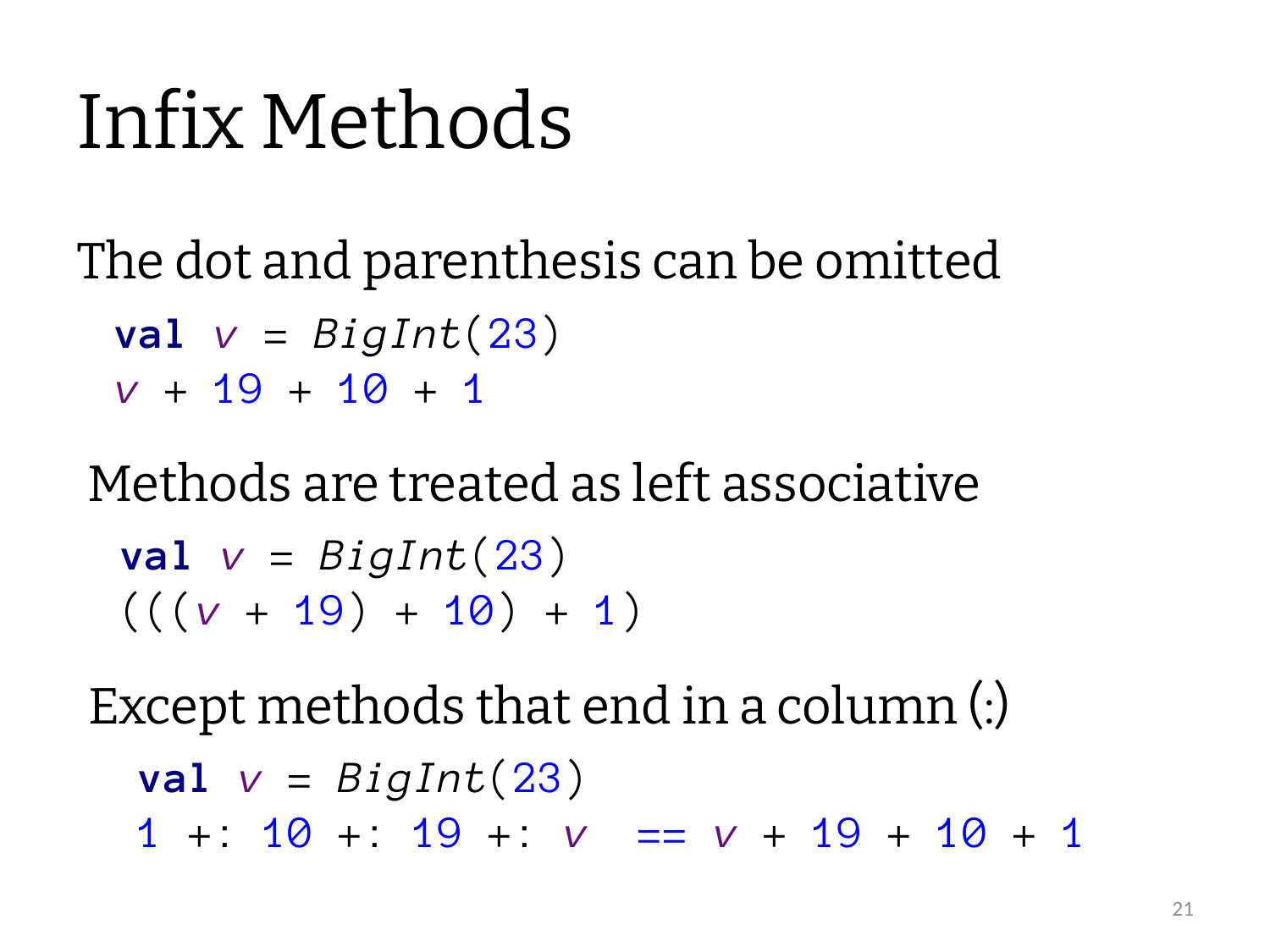

# Infix Methods
The dot and parenthesis can be omitted
val v = BigInt(23)
v + 19 + 10 + 1
Methods are treated as left associative
val v = BigInt(23)
(((v + 19) + 10) + 1)
Except methods that end in a column (:)
val v = BigInt(23)
1 +: 10 +: 19 +: v  == v + 19 + 10 + 1
21